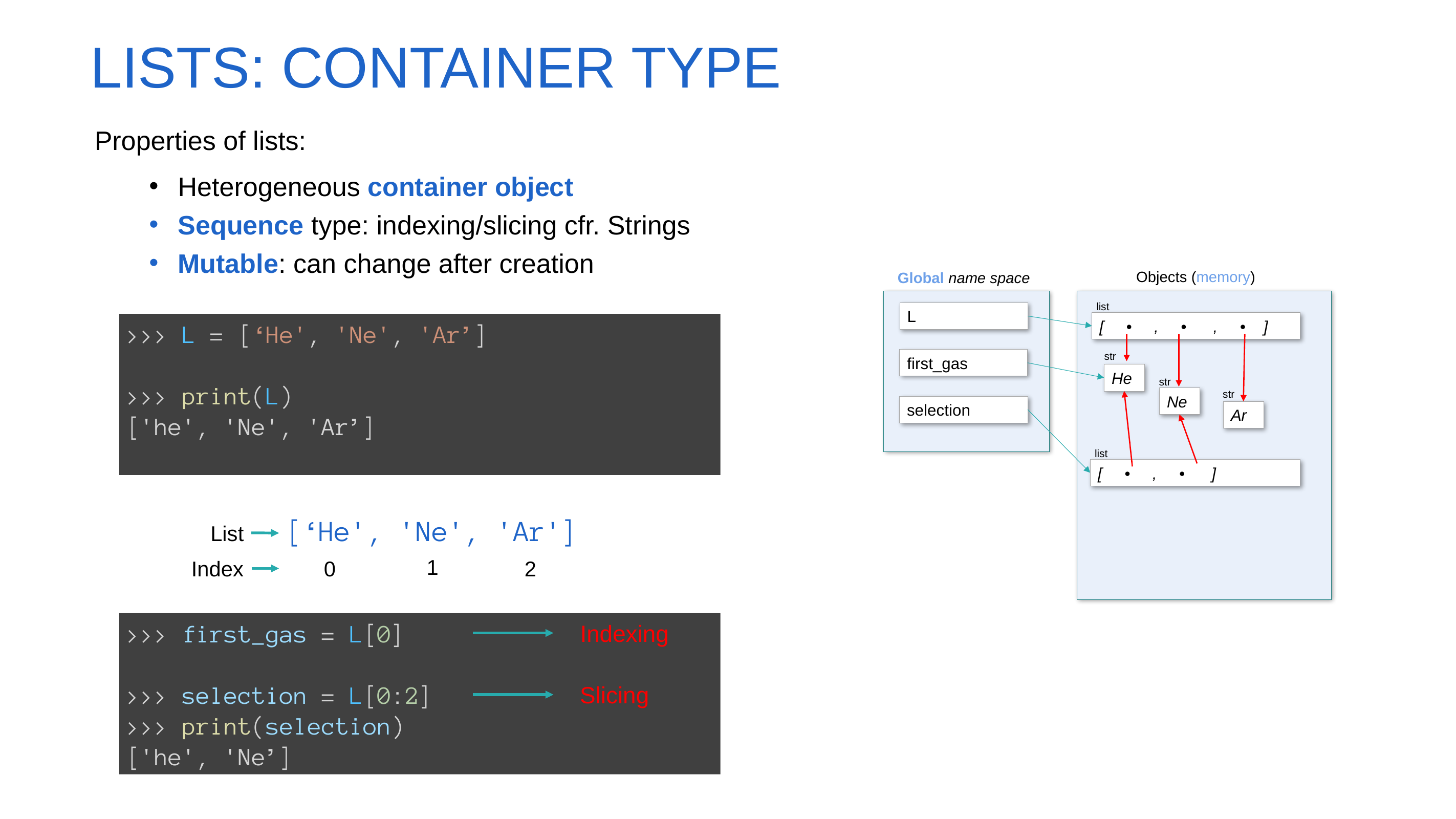

lists: container type
Properties of lists:

Heterogeneous container object
Sequence type: indexing/slicing cfr. Strings
Mutable: can change after creation
Objects (memory)
Global name space

list
L
[     •     ,     •      ,     •    ]
>>> L = [‘He', 'Ne', 'Ar’]

>>> print(L)
['he', 'Ne', 'Ar’]

str
first_gas
He
str
str
Ne
selection
Ar
list
[     •     ,     •      ]
[‘He', 'Ne', 'Ar']
List
1
0
2
Index
>>> first_gas = L[0]
>>> selection = L[0:2]
>>> print(selection)
['he', 'Ne’]
Indexing
Slicing